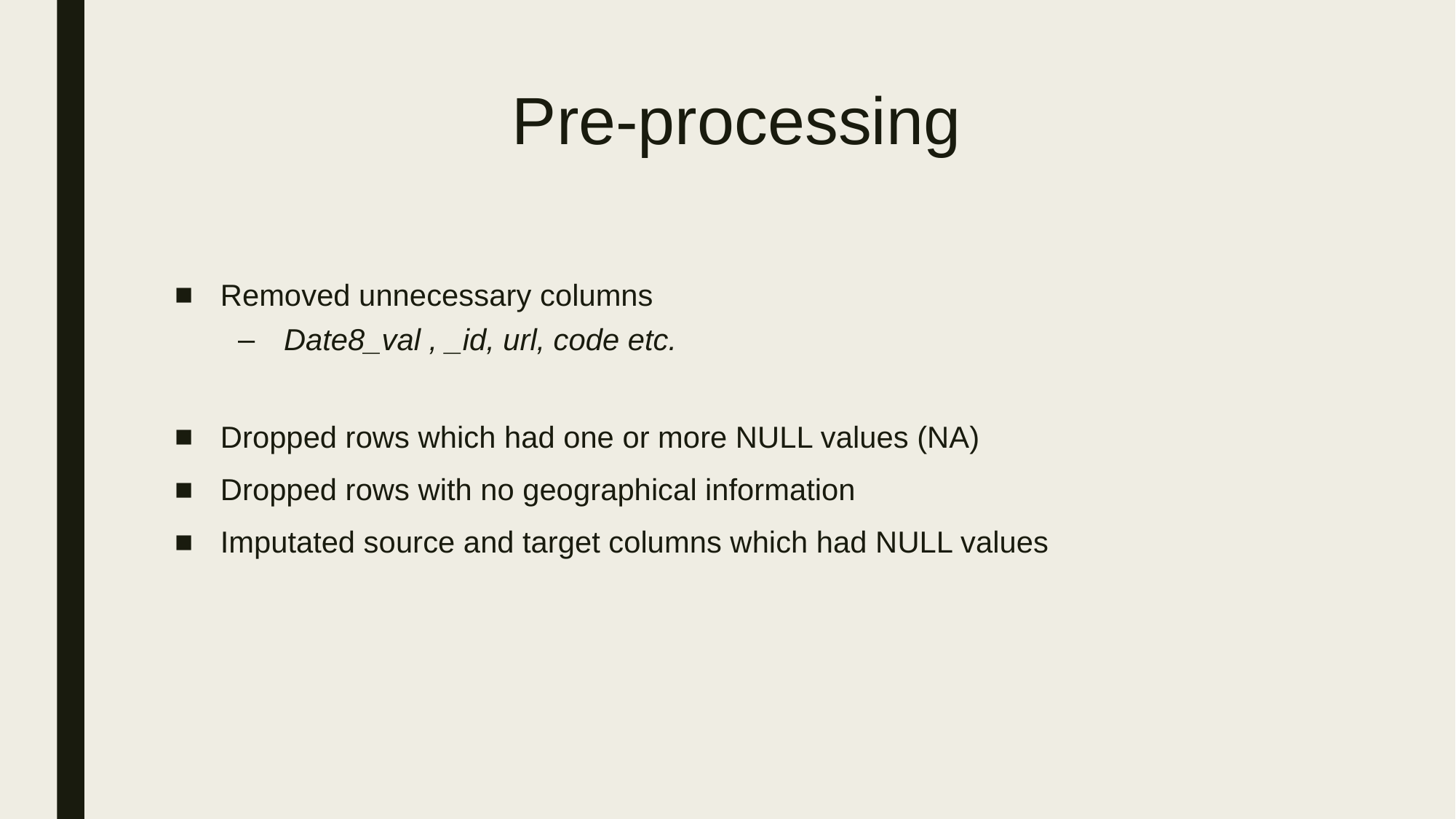

# Pre-processing
Removed unnecessary columns
Date8_val , _id, url, code etc.

Dropped rows which had one or more NULL values (NA)
Dropped rows with no geographical information
Imputated source and target columns which had NULL values